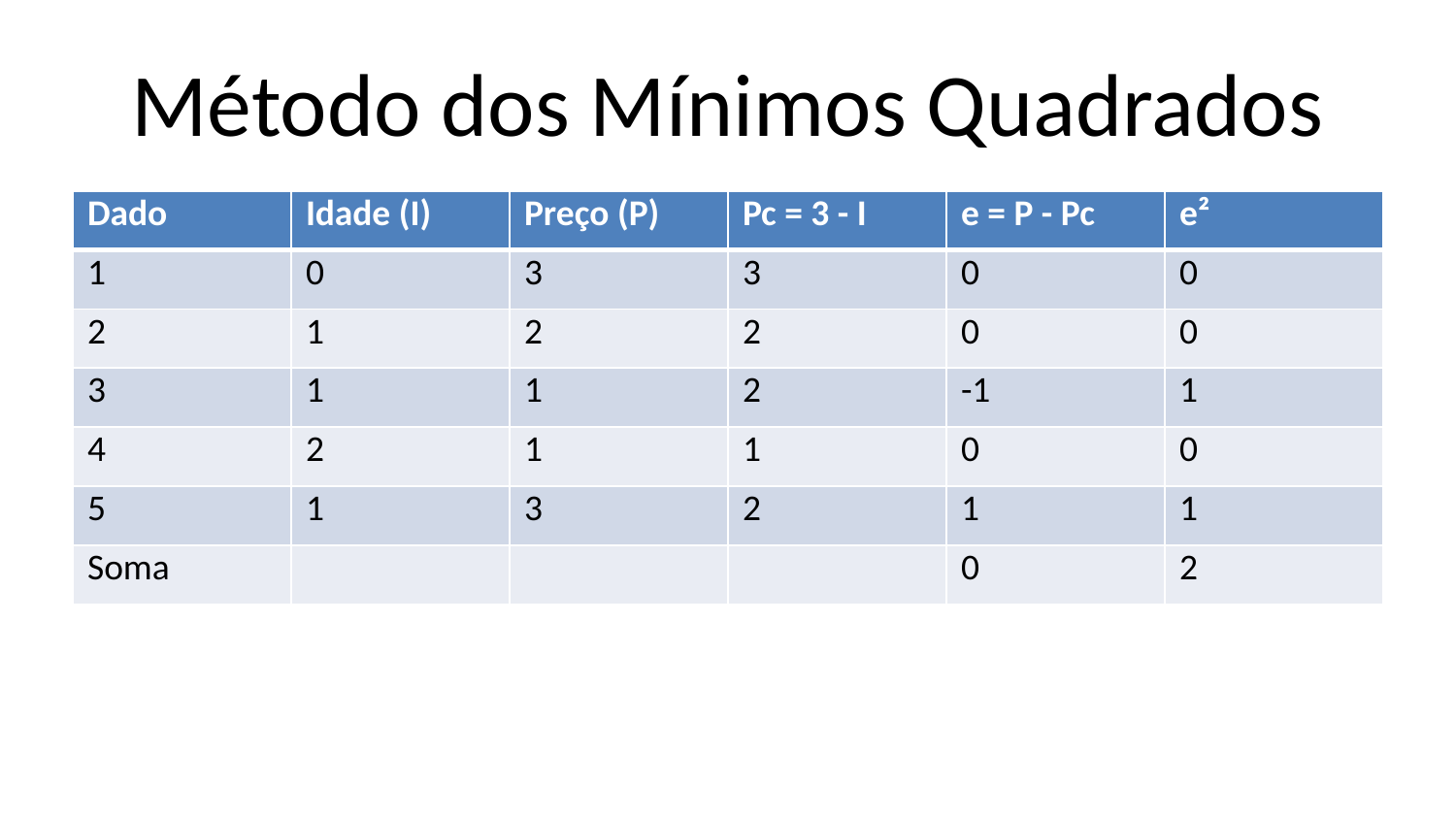

# Método dos Mínimos Quadrados
| Dado | Idade (I) | Preço (P) | Pc = 3 - I | e = P - Pc | e² |
| --- | --- | --- | --- | --- | --- |
| 1 | 0 | 3 | 3 | 0 | 0 |
| 2 | 1 | 2 | 2 | 0 | 0 |
| 3 | 1 | 1 | 2 | -1 | 1 |
| 4 | 2 | 1 | 1 | 0 | 0 |
| 5 | 1 | 3 | 2 | 1 | 1 |
| Soma |  |  |  | 0 | 2 |